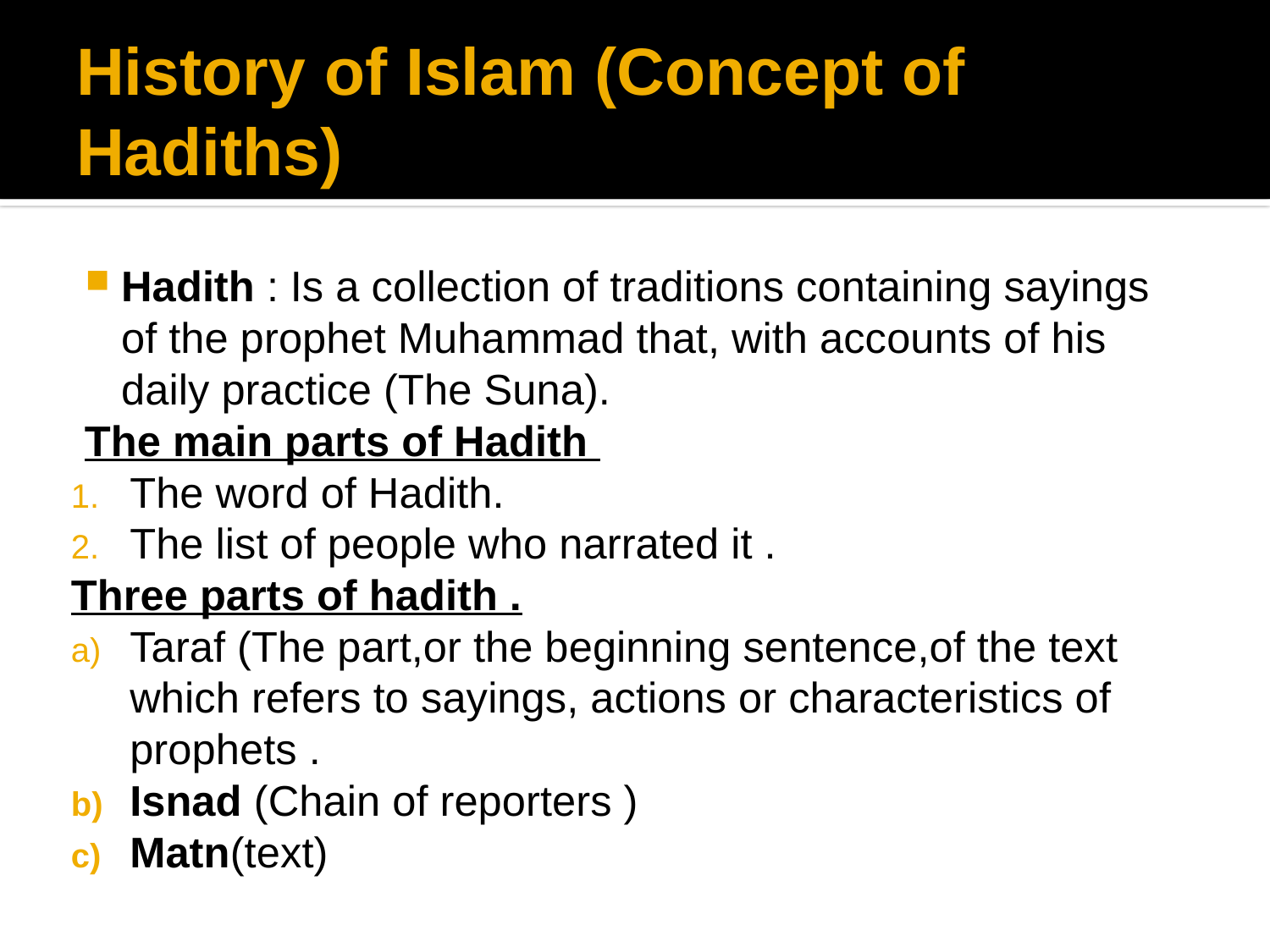

# History of Islam (Concept of Hadiths)
Hadith : Is a collection of traditions containing sayings of the prophet Muhammad that, with accounts of his daily practice (The Suna).
The main parts of Hadith
The word of Hadith.
The list of people who narrated it .
Three parts of hadith .
Taraf (The part,or the beginning sentence,of the text which refers to sayings, actions or characteristics of prophets .
Isnad (Chain of reporters )
Matn(text)